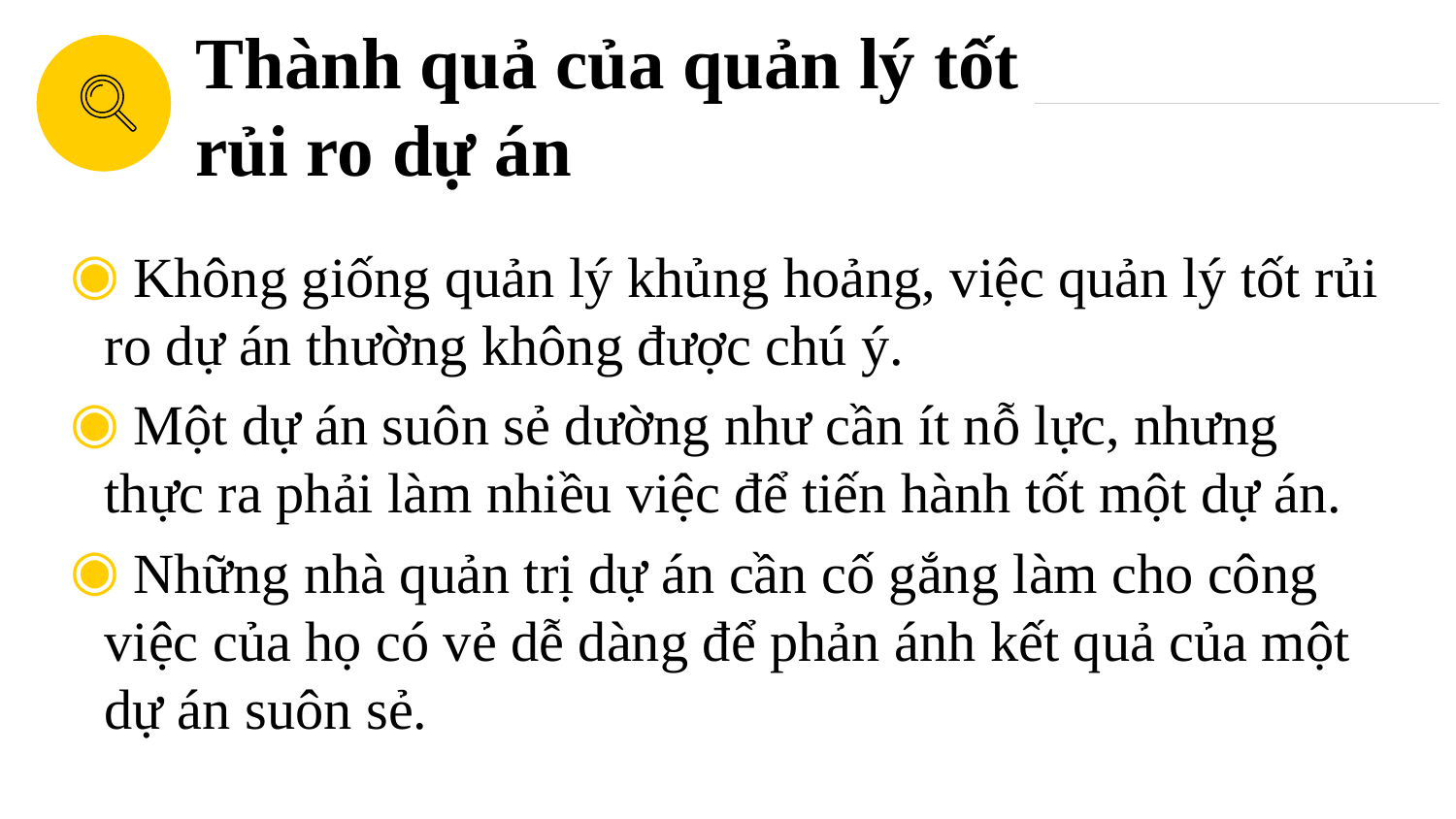

Thành quả của quản lý tốt
rủi ro dự án

 Không giống quản lý khủng hoảng, việc quản lý tốt rủi ro dự án thường không được chú ý.
 Một dự án suôn sẻ dường như cần ít nỗ lực, nhưng thực ra phải làm nhiều việc để tiến hành tốt một dự án.
 Những nhà quản trị dự án cần cố gắng làm cho công việc của họ có vẻ dễ dàng để phản ánh kết quả của một dự án suôn sẻ.